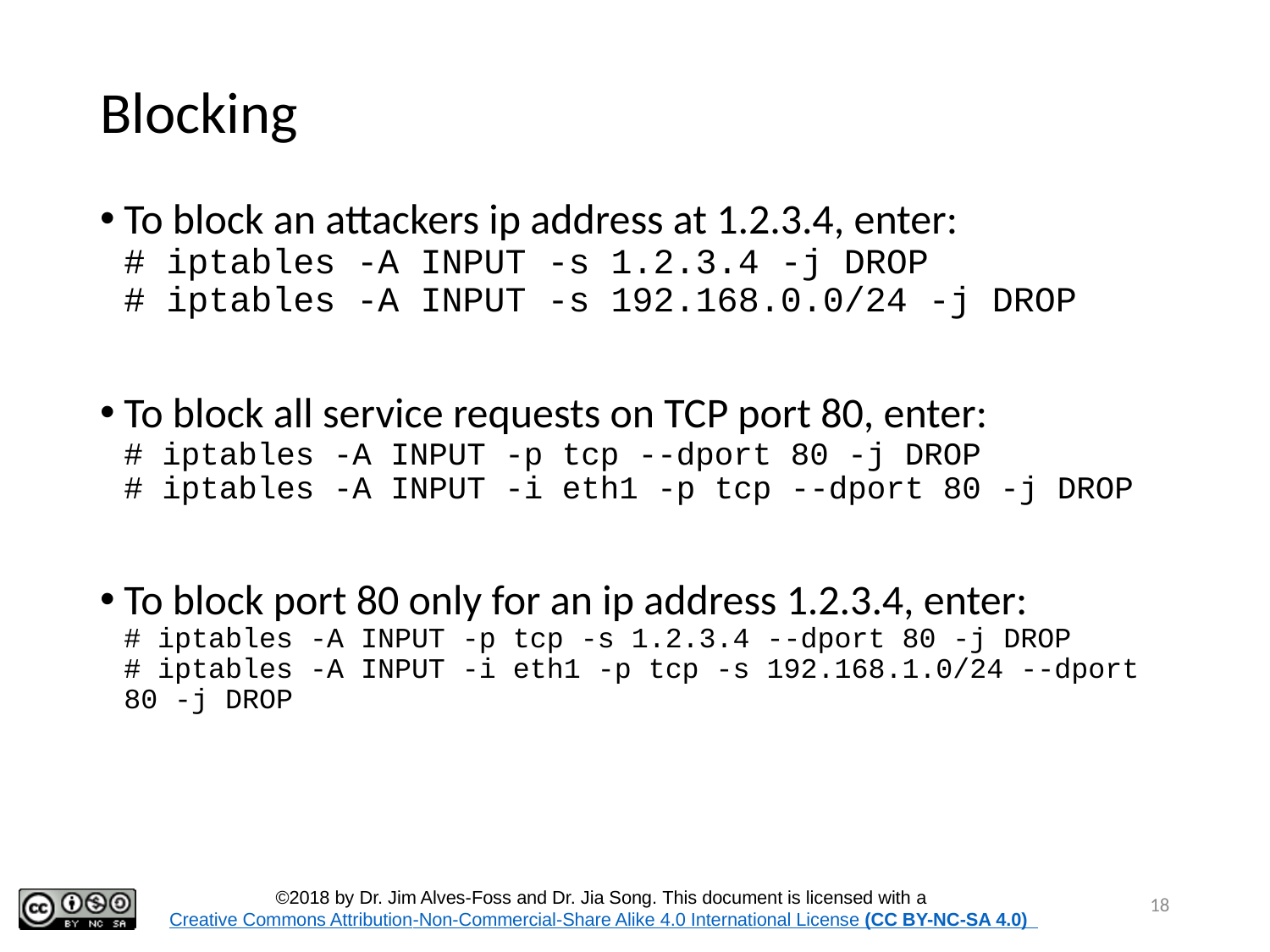

# Blocking
To block an attackers ip address at 1.2.3.4, enter:
# iptables -A INPUT -s 1.2.3.4 -j DROP
# iptables -A INPUT -s 192.168.0.0/24 -j DROP

To block all service requests on TCP port 80, enter:
# iptables -A INPUT -p tcp --dport 80 -j DROP
# iptables -A INPUT -i eth1 -p tcp --dport 80 -j DROP

To block port 80 only for an ip address 1.2.3.4, enter:
# iptables -A INPUT -p tcp -s 1.2.3.4 --dport 80 -j DROP
# iptables -A INPUT -i eth1 -p tcp -s 192.168.1.0/24 --dport 80 -j DROP

18